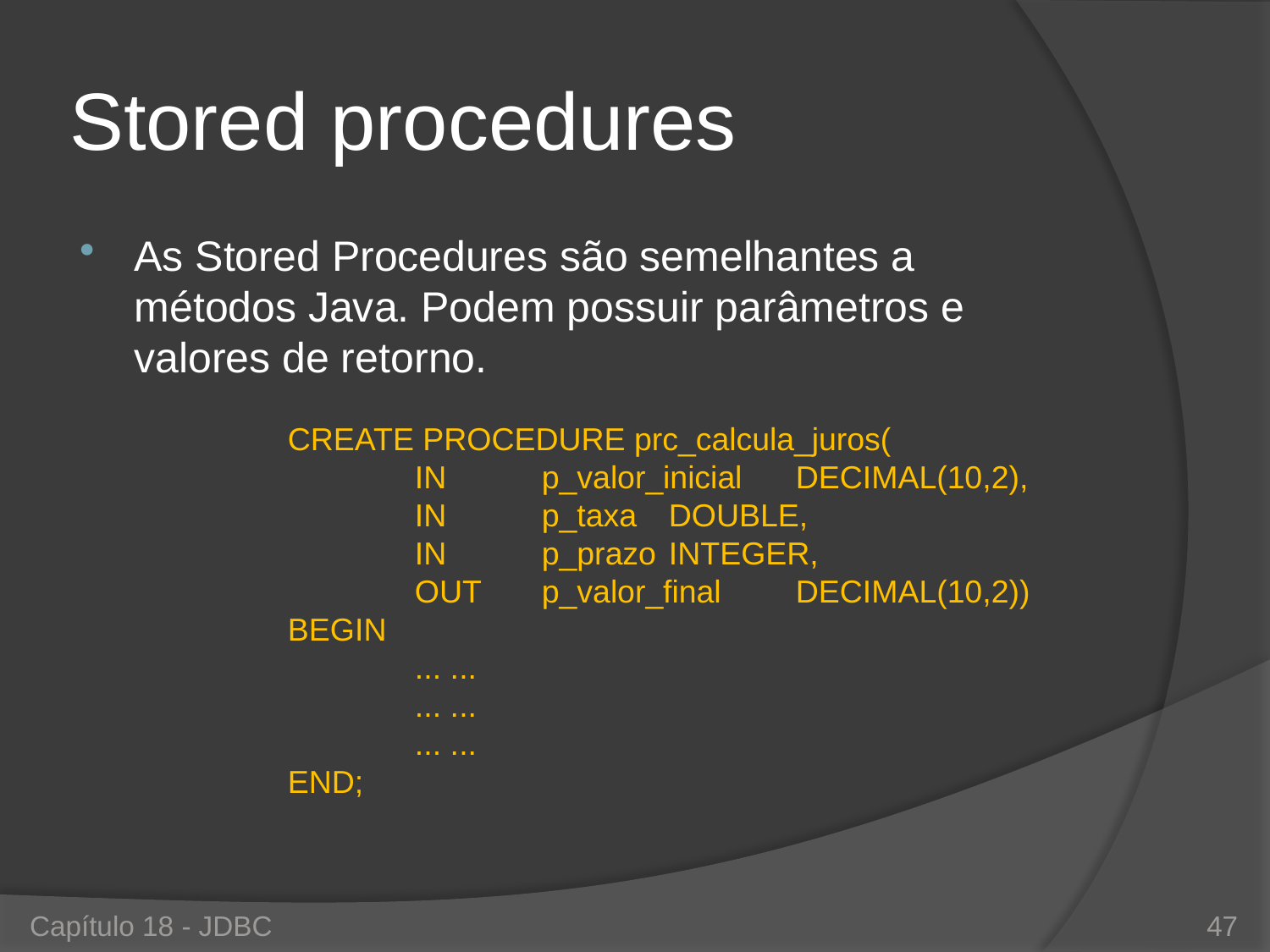

# Stored procedures
As Stored Procedures são semelhantes a métodos Java. Podem possuir parâmetros e valores de retorno.

CREATE PROCEDURE prc_calcula_juros(
	IN	p_valor_inicial	DECIMAL(10,2),
	IN	p_taxa	DOUBLE,
	IN	p_prazo	INTEGER,
	OUT	p_valor_final	DECIMAL(10,2))
BEGIN
	... ...
	... ...
	... ...
END;
Capítulo 18 - JDBC
47